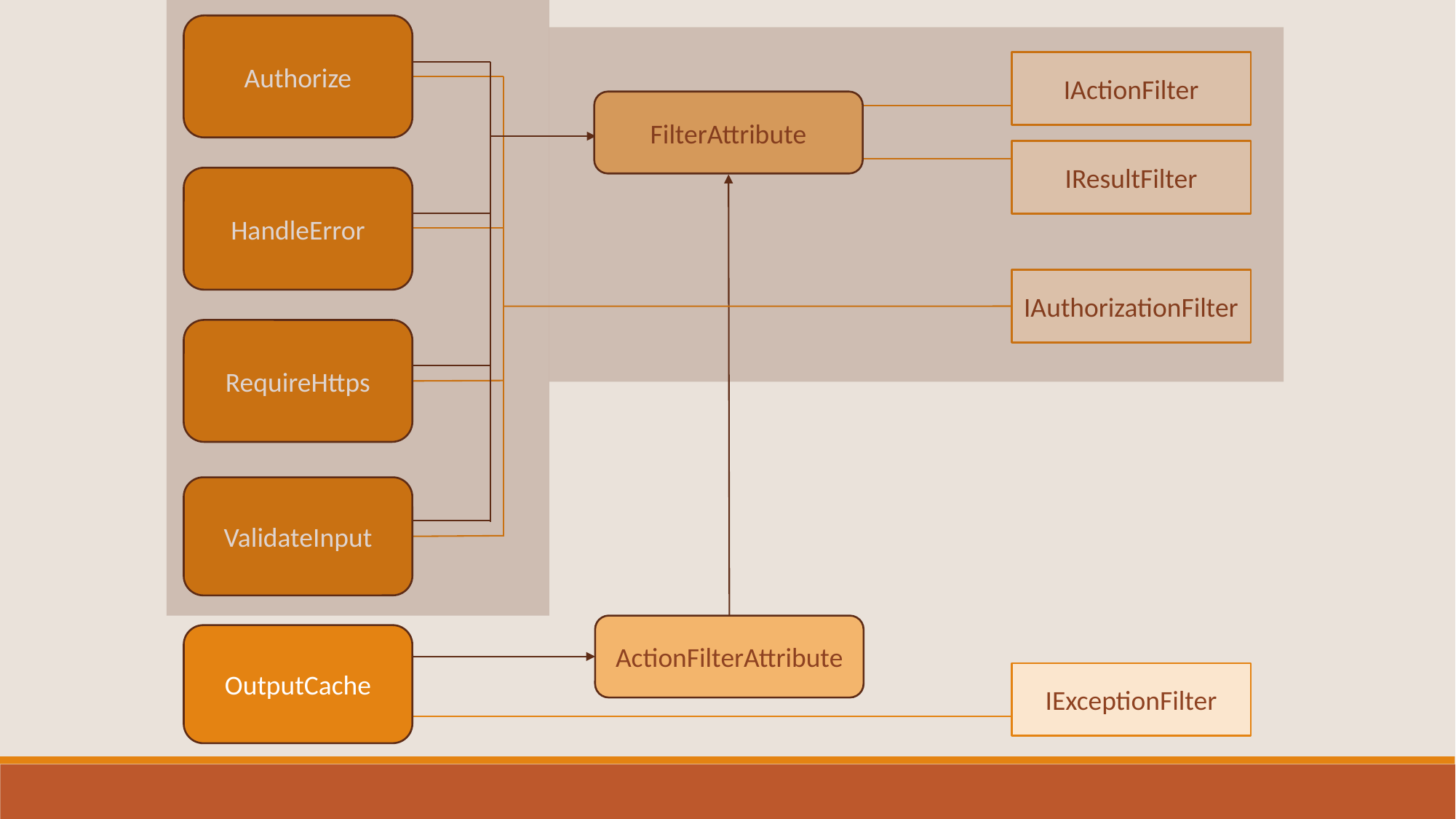

Authorize

IActionFilter
FilterAttribute
IResultFilter
HandleError
IAuthorizationFilter
RequireHttps
ValidateInput
ActionFilterAttribute
OutputCache
IExceptionFilter